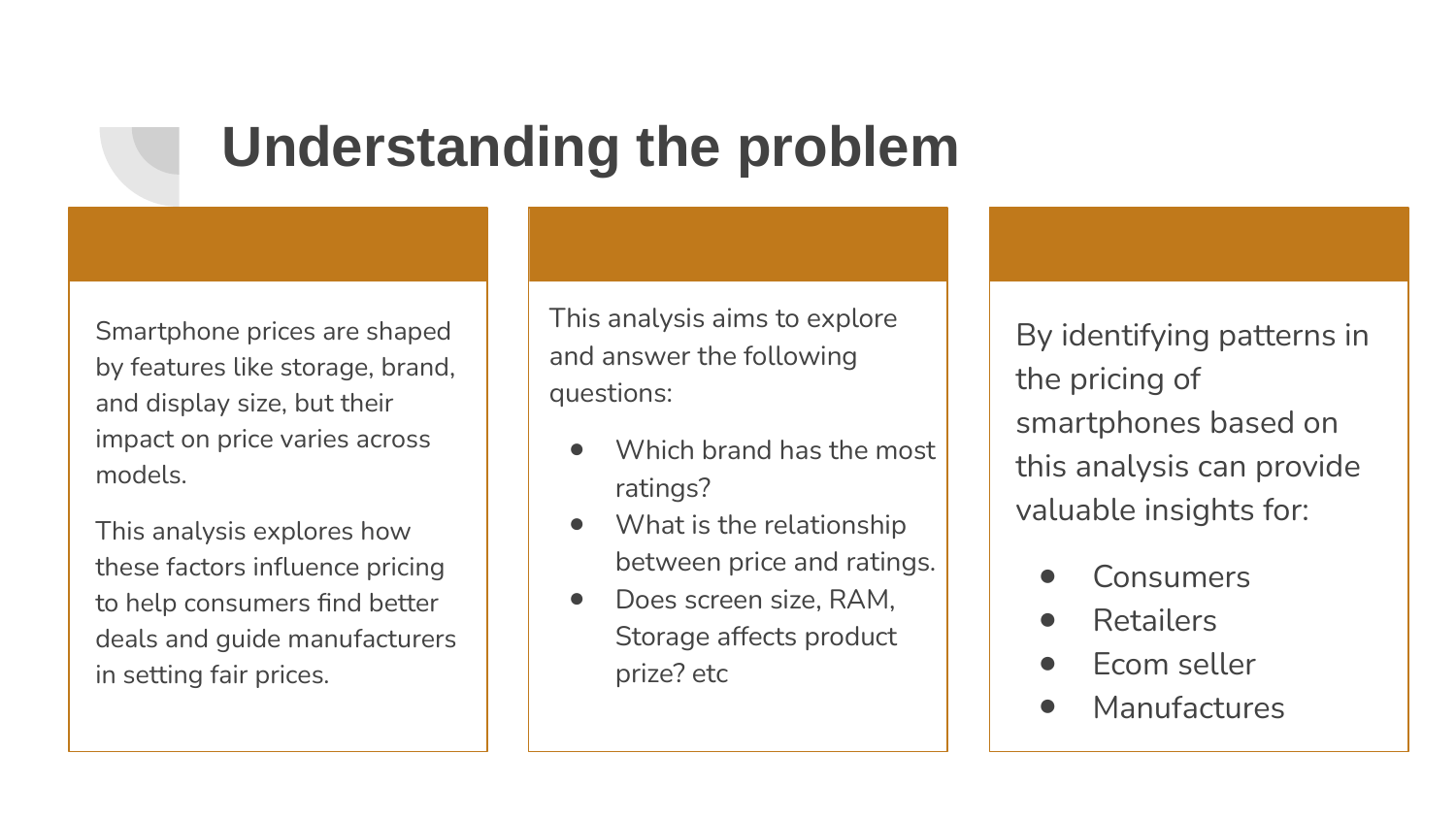

# Understanding the problem

This analysis aims to explore and answer the following questions:
Which brand has the most ratings?
What is the relationship between price and ratings.
Does screen size, RAM, Storage affects product prize? etc
Smartphone prices are shaped by features like storage, brand, and display size, but their impact on price varies across models.
This analysis explores how these factors influence pricing to help consumers find better deals and guide manufacturers in setting fair prices.
By identifying patterns in the pricing of smartphones based on this analysis can provide valuable insights for:
Consumers
Retailers
Ecom seller
Manufactures